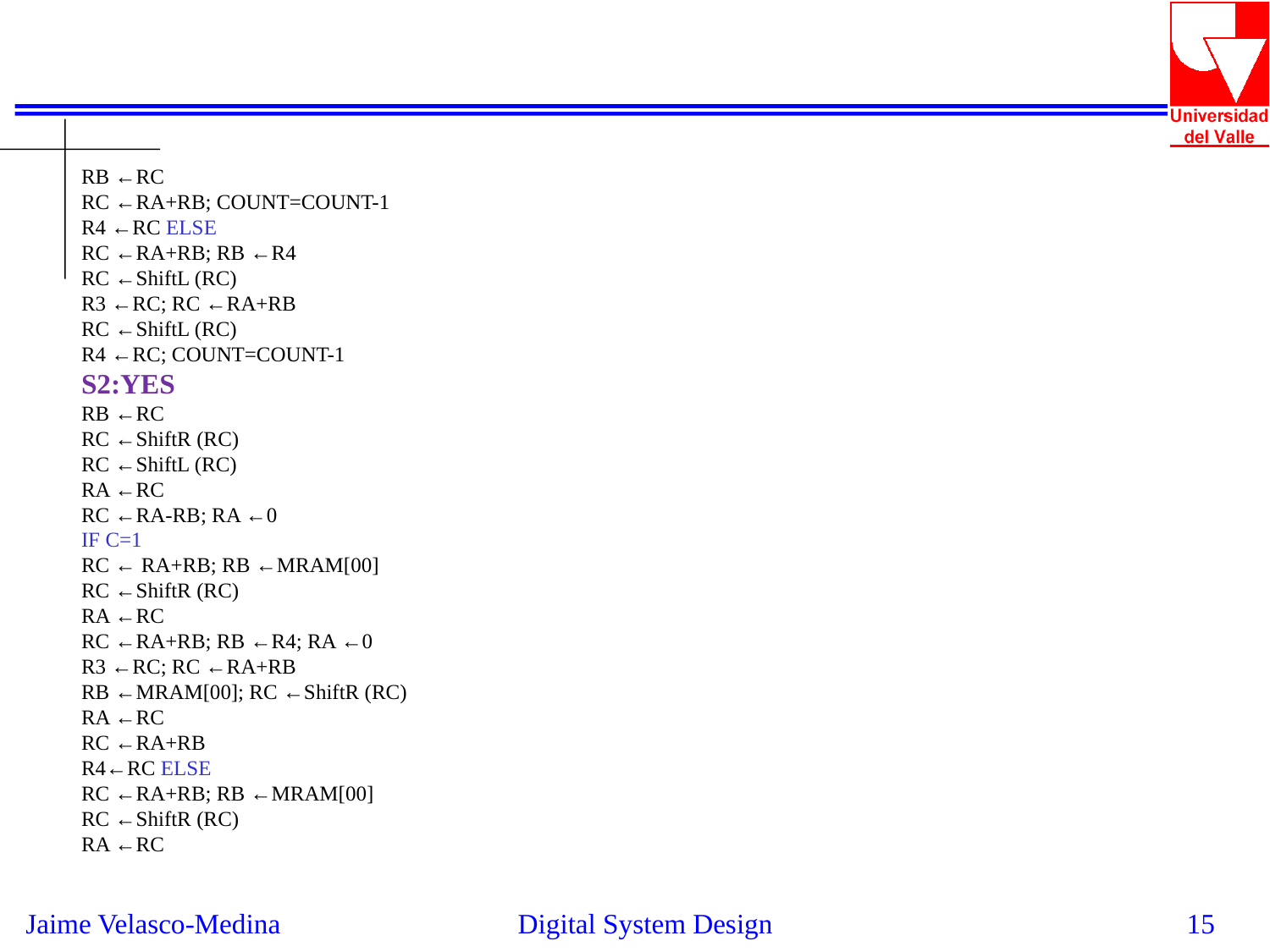

RB ←RC
RC ←RA+RB; COUNT=COUNT-1
R4 ←RC ELSE
RC ←RA+RB; RB ←R4
RC ←ShiftL (RC)
R3 ←RC; RC ←RA+RB
RC ←ShiftL (RC)
R4 ←RC; COUNT=COUNT-1
S2:YES
RB ←RC
RC ←ShiftR (RC)
RC ←ShiftL (RC)
RA ←RC
RC ←RA-RB; RA ←0
IF C=1
RC ← RA+RB; RB ←MRAM[00]
RC ←ShiftR (RC)
RA ←RC
RC ←RA+RB; RB ←R4; RA ←0
R3 ←RC; RC ←RA+RB
RB ←MRAM[00]; RC ←ShiftR (RC)
RA ←RC
RC ←RA+RB
R4←RC ELSE
RC ←RA+RB; RB ←MRAM[00]
RC ←ShiftR (RC)
RA ←RC